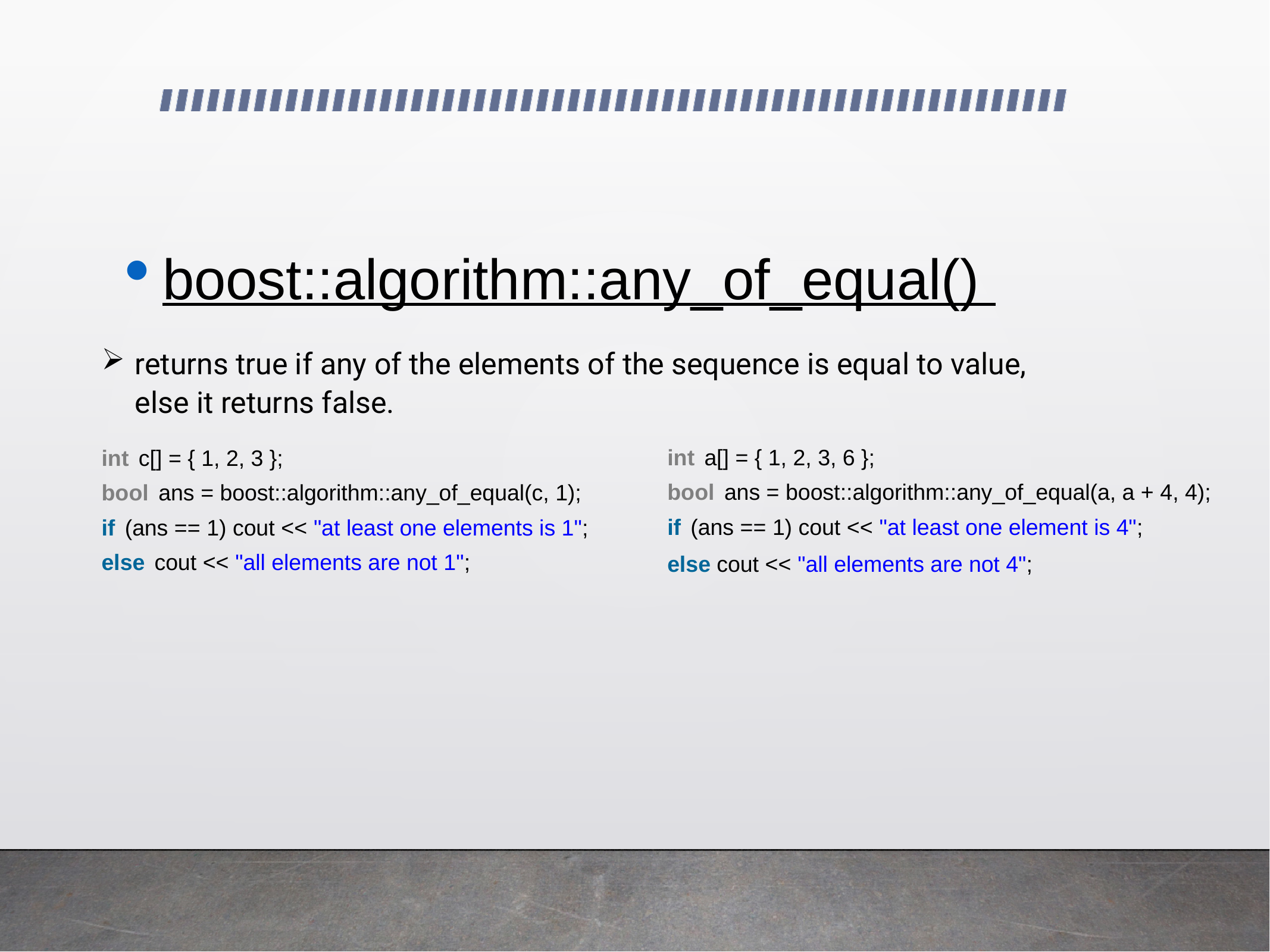

boost::algorithm::any_of_equal()
returns true if any of the elements of the sequence is equal to value, else it returns false.
int a[] = { 1, 2, 3, 6 };

bool ans = boost::algorithm::any_of_equal(a, a + 4, 4);

if (ans == 1) cout << "at least one element is 4";

else cout << "all elements are not 4";
int c[] = { 1, 2, 3 };

bool ans = boost::algorithm::any_of_equal(c, 1);

if (ans == 1) cout << "at least one elements is 1";

else cout << "all elements are not 1";